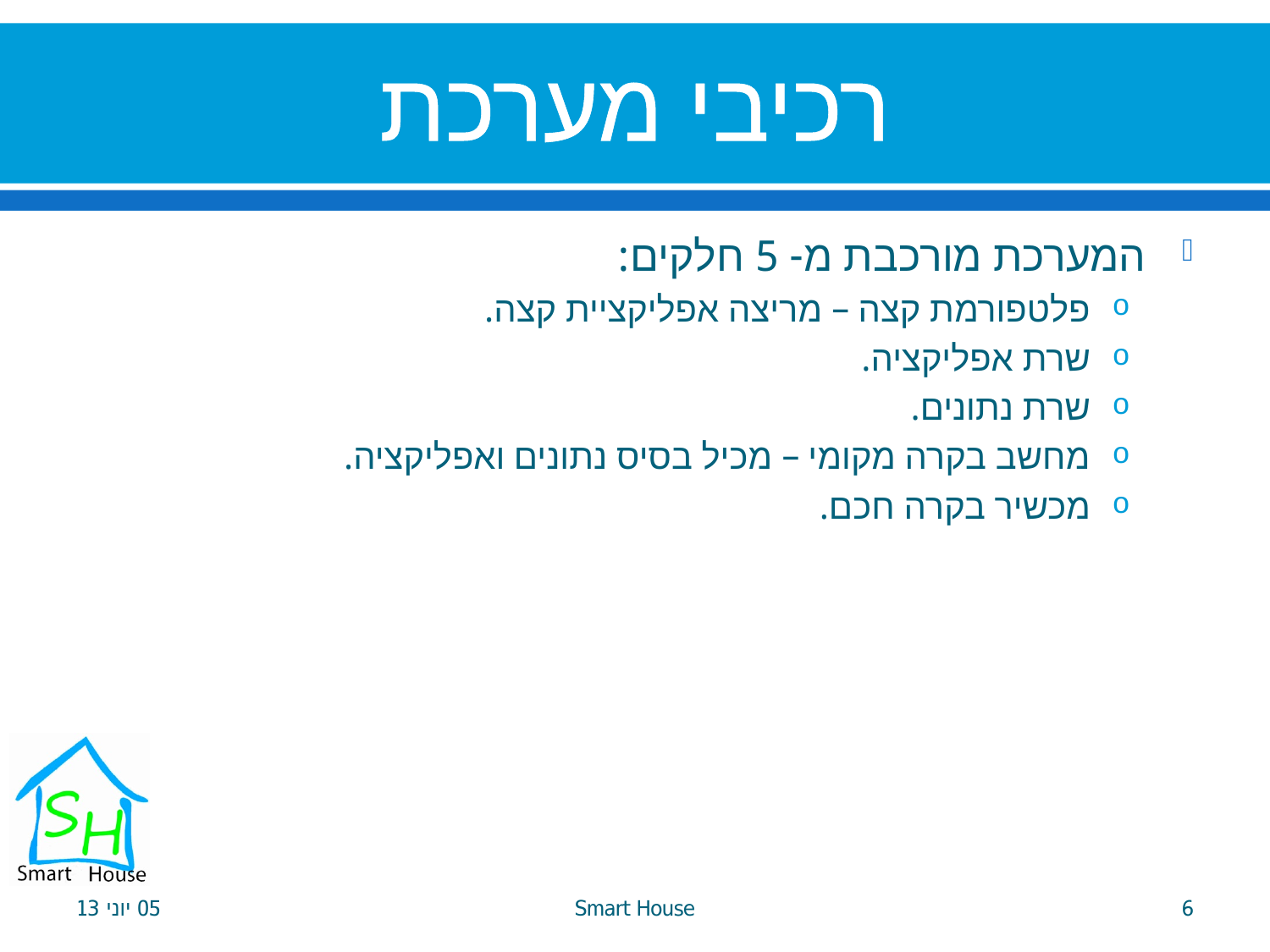

# רכיבי מערכת
המערכת מורכבת מ- 5 חלקים:
פלטפורמת קצה – מריצה אפליקציית קצה.
שרת אפליקציה.
שרת נתונים.
מחשב בקרה מקומי – מכיל בסיס נתונים ואפליקציה.
מכשיר בקרה חכם.
05 יוני 13
Smart House
6